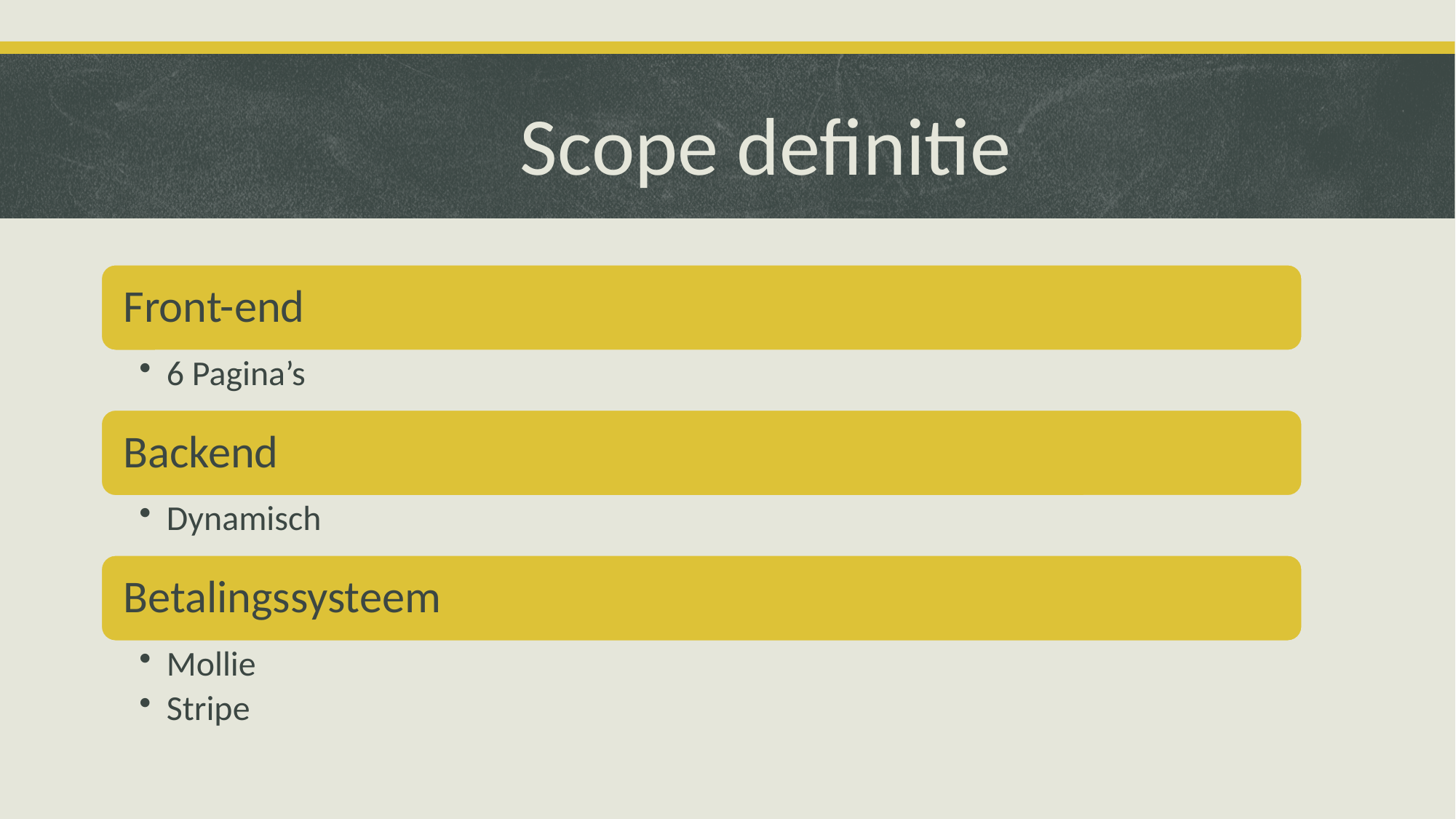

Scope definitie
Front-end
6 Pagina’s
Backend
Dynamisch
Betalingssysteem
Mollie
Stripe